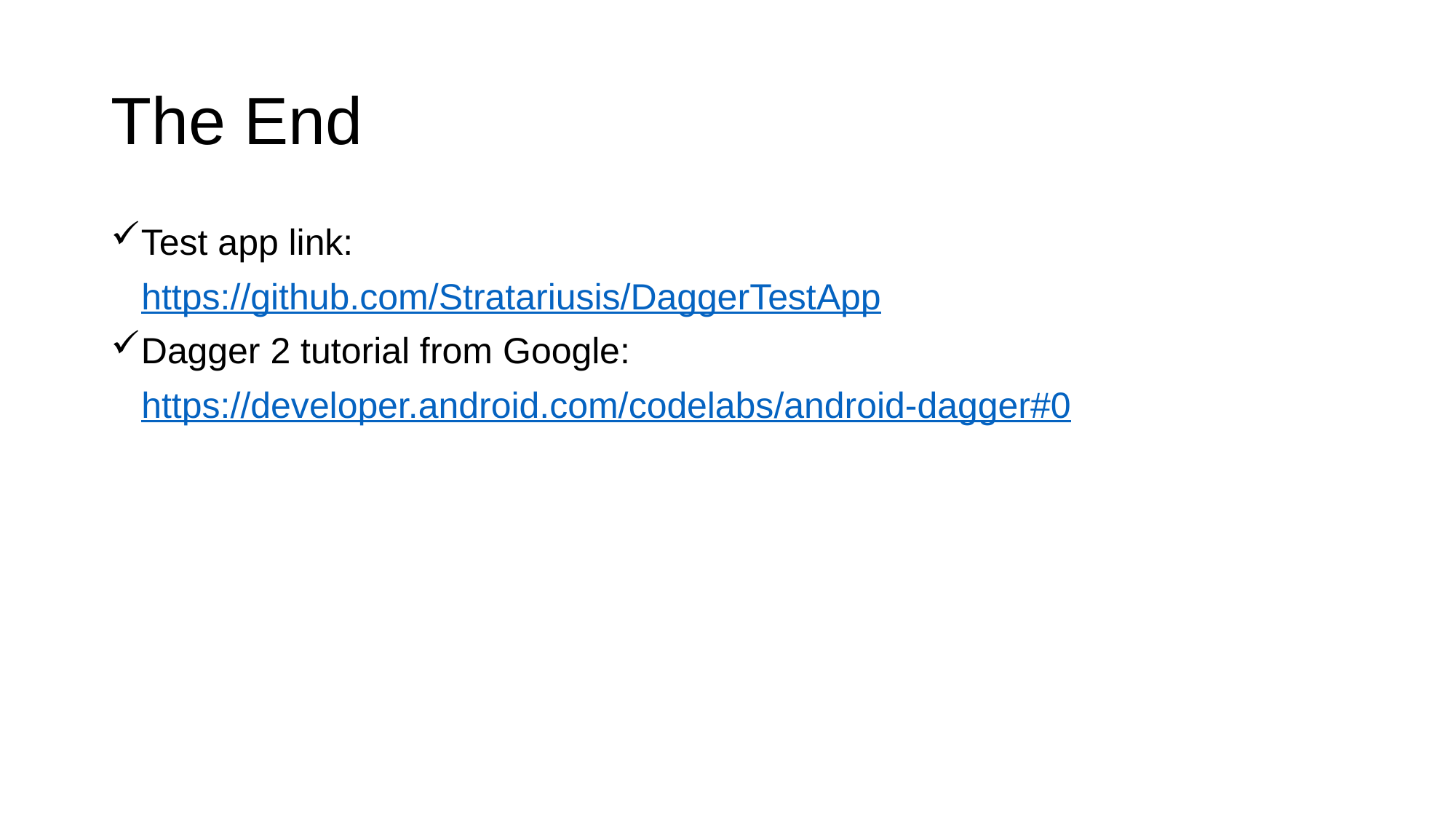

# The End
Test app link:
   https://github.com/Stratariusis/DaggerTestApp
Dagger 2 tutorial from Google:
   https://developer.android.com/codelabs/android-dagger#0